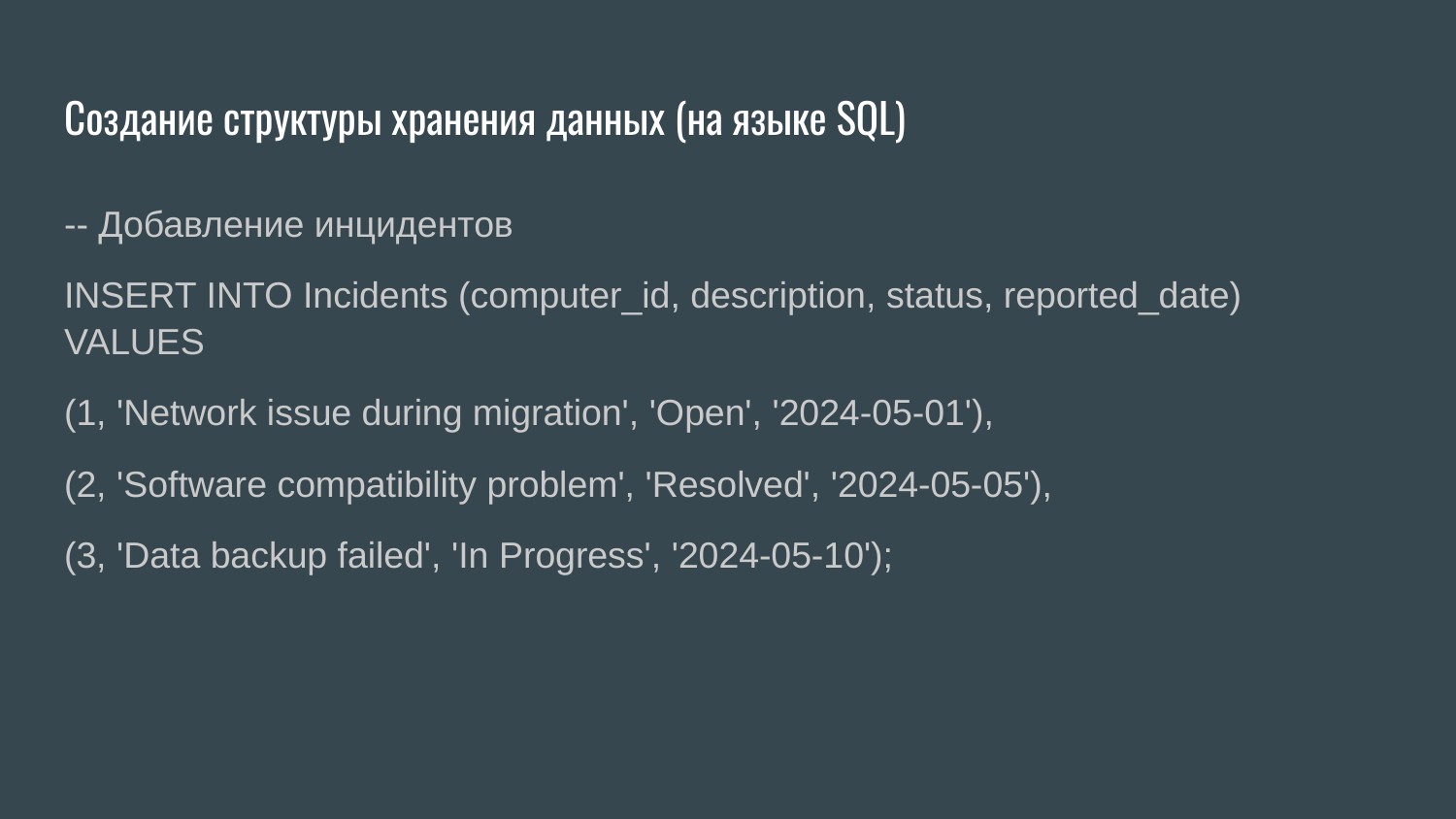

# Создание структуры хранения данных (на языке SQL)
-- Добавление инцидентов
INSERT INTO Incidents (computer_id, description, status, reported_date) VALUES
(1, 'Network issue during migration', 'Open', '2024-05-01'),
(2, 'Software compatibility problem', 'Resolved', '2024-05-05'),
(3, 'Data backup failed', 'In Progress', '2024-05-10');